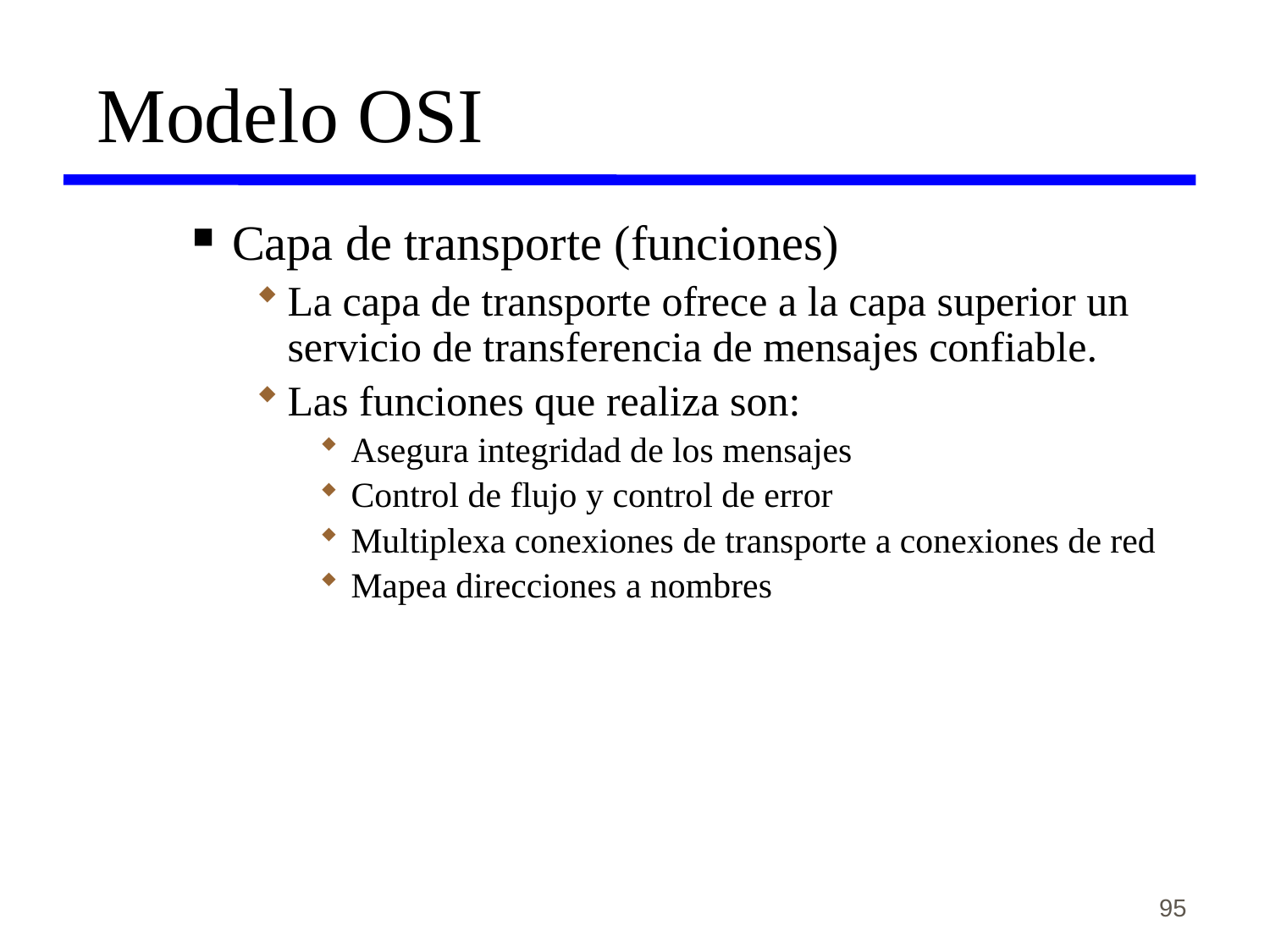

Modelo OSI
Capa de transporte (funciones)
La capa de transporte ofrece a la capa superior un servicio de transferencia de mensajes confiable.
Las funciones que realiza son:
Asegura integridad de los mensajes
Control de flujo y control de error
Multiplexa conexiones de transporte a conexiones de red
Mapea direcciones a nombres
95